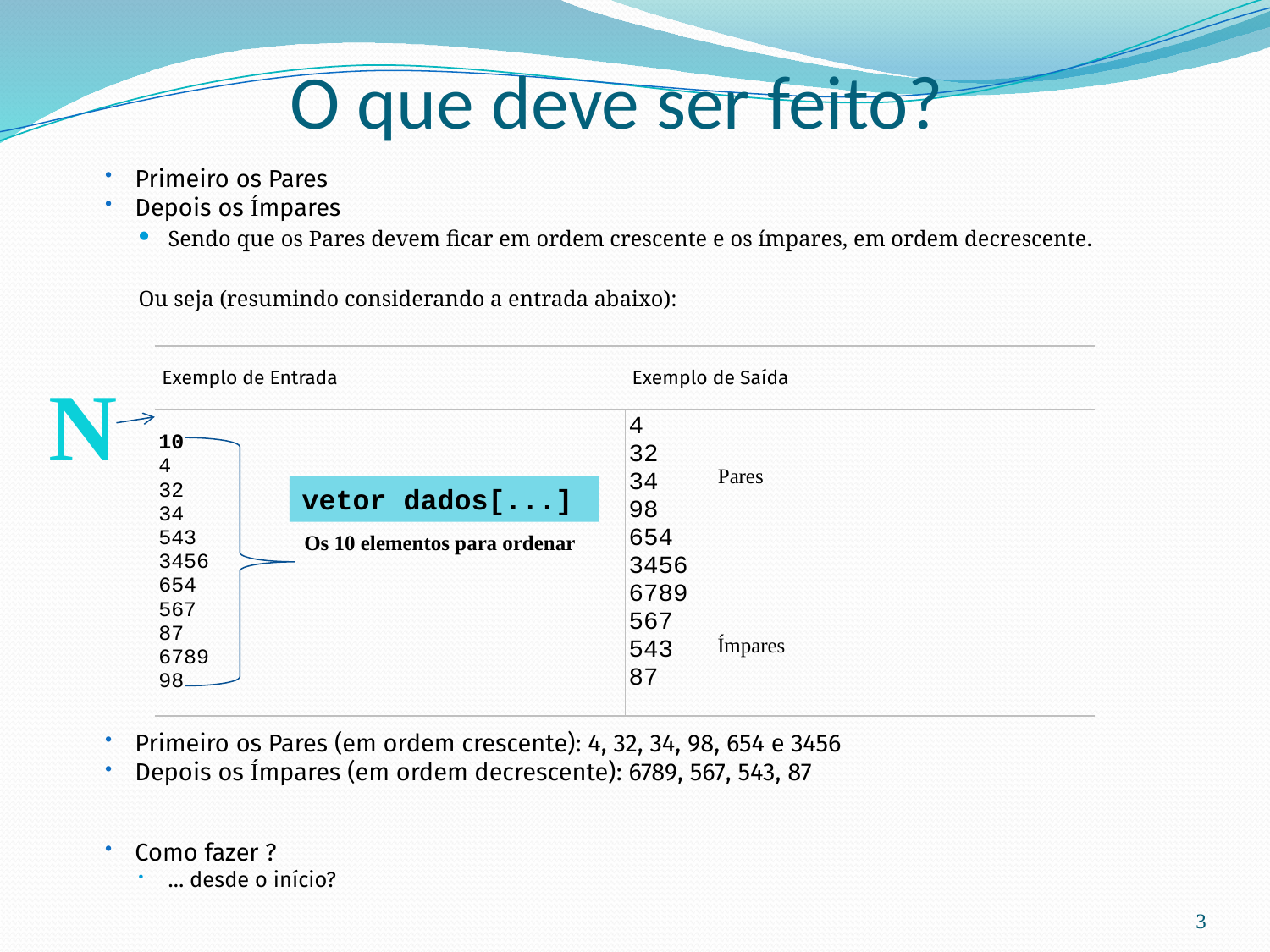

# O que deve ser feito?
Primeiro os Pares
Depois os Ímpares
Sendo que os Pares devem ficar em ordem crescente e os ímpares, em ordem decrescente.

Ou seja (resumindo considerando a entrada abaixo):

Primeiro os Pares (em ordem crescente): 4, 32, 34, 98, 654 e 3456
Depois os Ímpares (em ordem decrescente): 6789, 567, 543, 87

Como fazer ?
… desde o início?
| Exemplo de Entrada | Exemplo de Saída |
| --- | --- |
| 10 4 32 34 543 3456 654 567 87 6789 98 | 4 32 34 98 654 3456 6789 567 543 87 |
N

Pares
vetor dados[...]
Os 10 elementos para ordenar
Ímpares
3